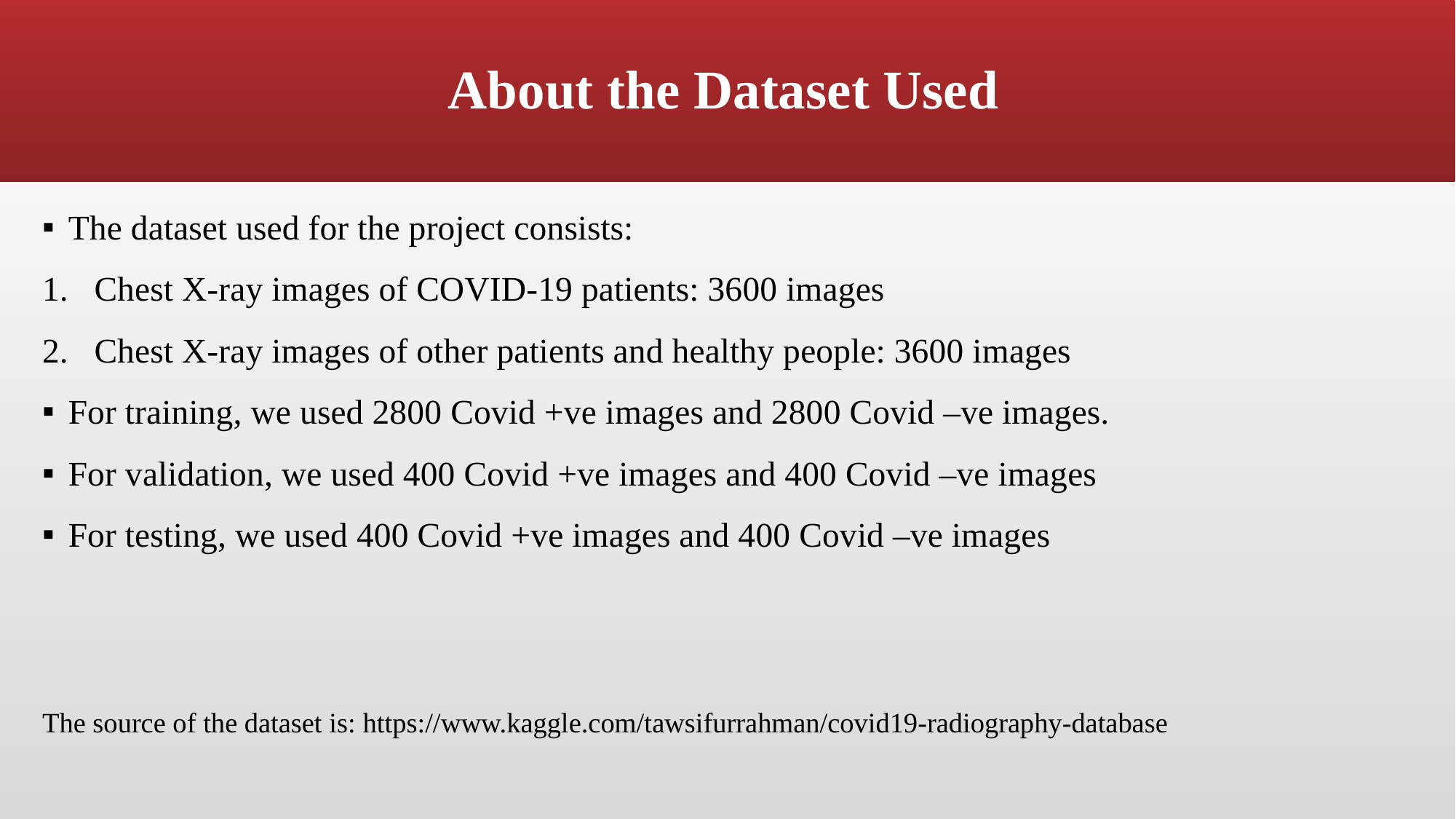

# About the Dataset Used
The dataset used for the project consists:
Chest X-ray images of COVID-19 patients: 3600 images
Chest X-ray images of other patients and healthy people: 3600 images
For training, we used 2800 Covid +ve images and 2800 Covid –ve images.
For validation, we used 400 Covid +ve images and 400 Covid –ve images
For testing, we used 400 Covid +ve images and 400 Covid –ve images

The source of the dataset is: https://www.kaggle.com/tawsifurrahman/covid19-radiography-database